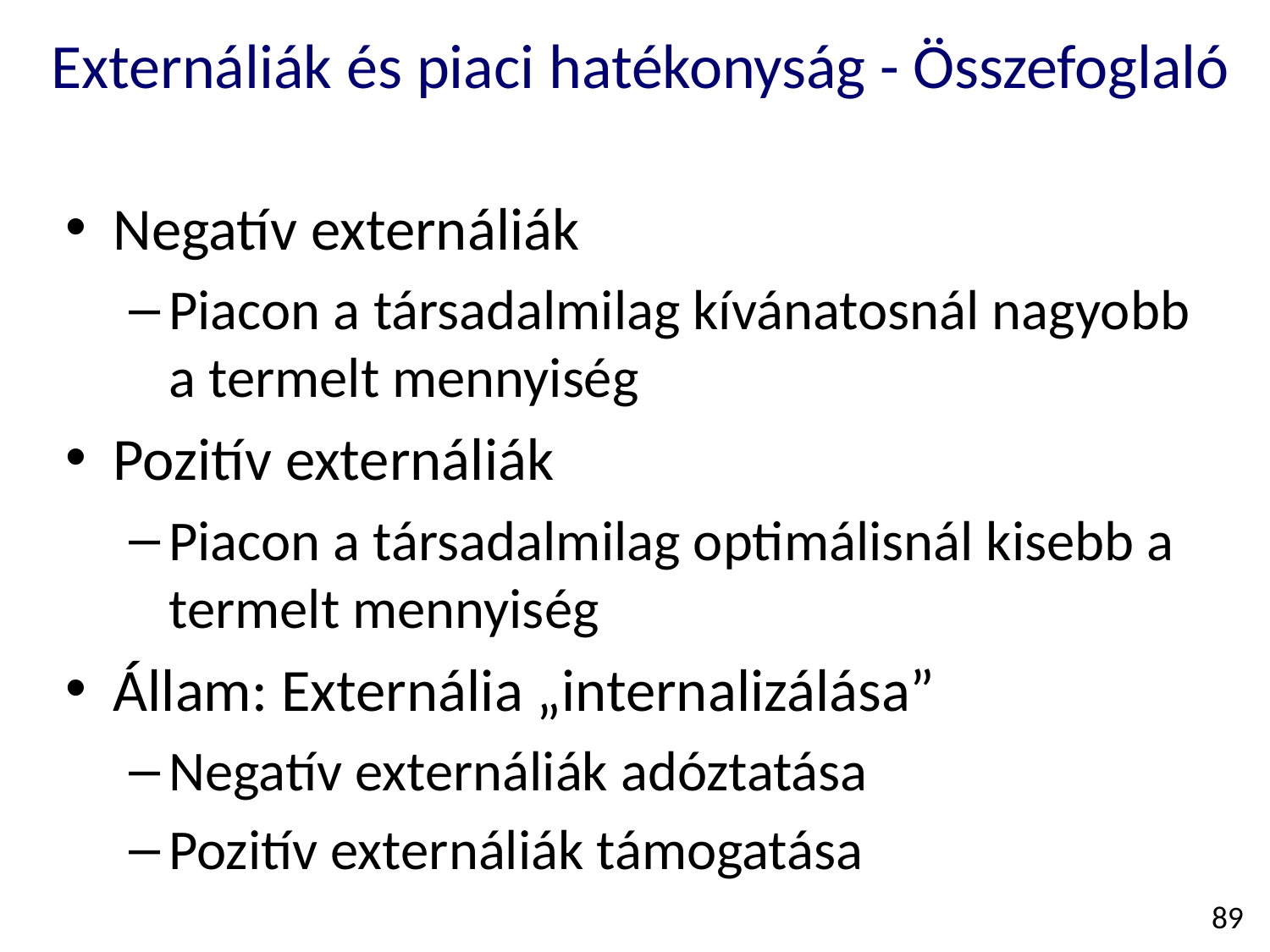

Externáliák és piaci hatékonyság - Összefoglaló
Negatív externáliák
Piacon a társadalmilag kívánatosnál nagyobb a termelt mennyiség
Pozitív externáliák
Piacon a társadalmilag optimálisnál kisebb a termelt mennyiség
Állam: Externália „internalizálása”
Negatív externáliák adóztatása
Pozitív externáliák támogatása
89